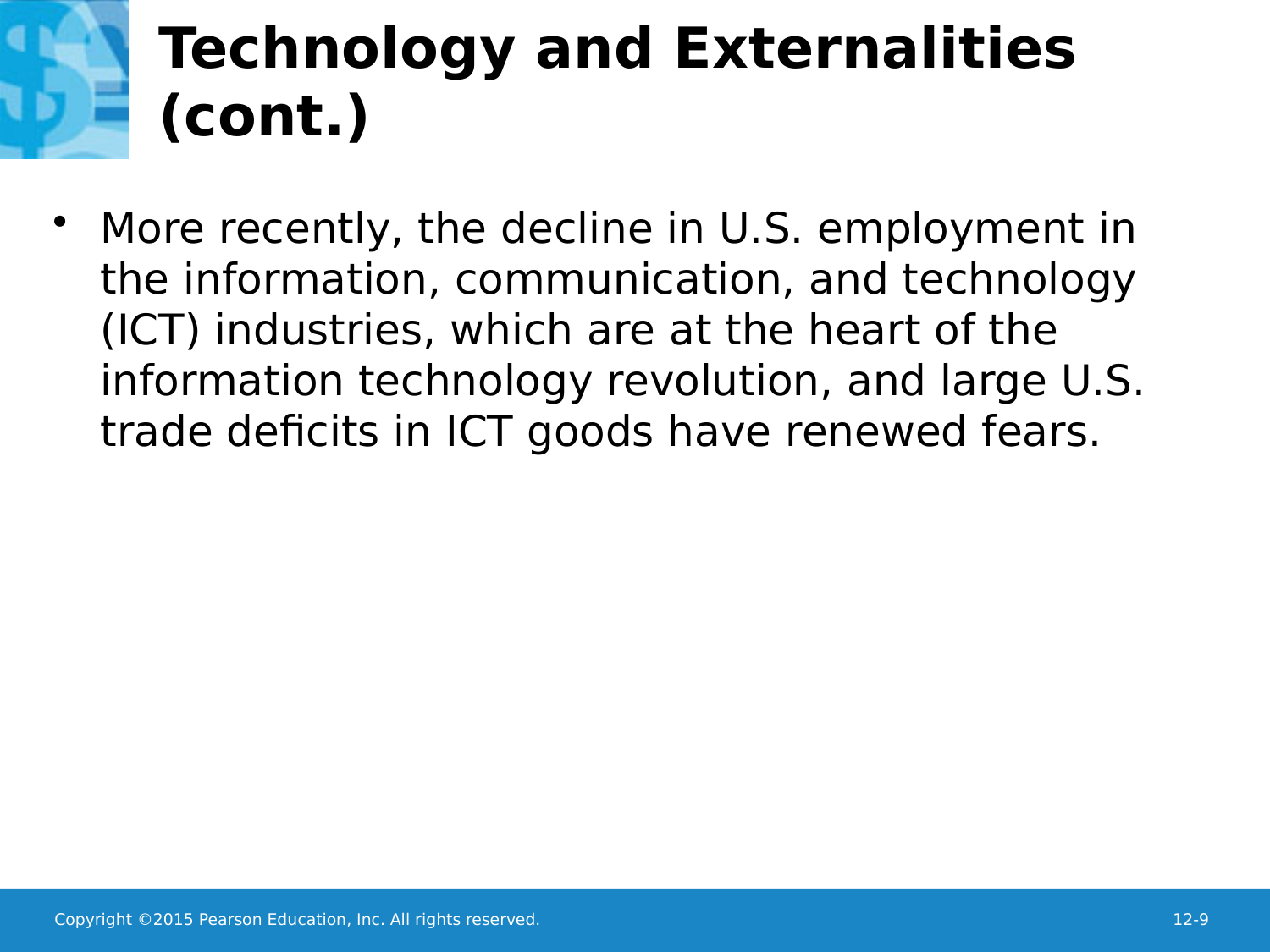

# Technology and Externalities (cont.)
More recently, the decline in U.S. employment in the information, communication, and technology (ICT) industries, which are at the heart of the information technology revolution, and large U.S. trade deficits in ICT goods have renewed fears.